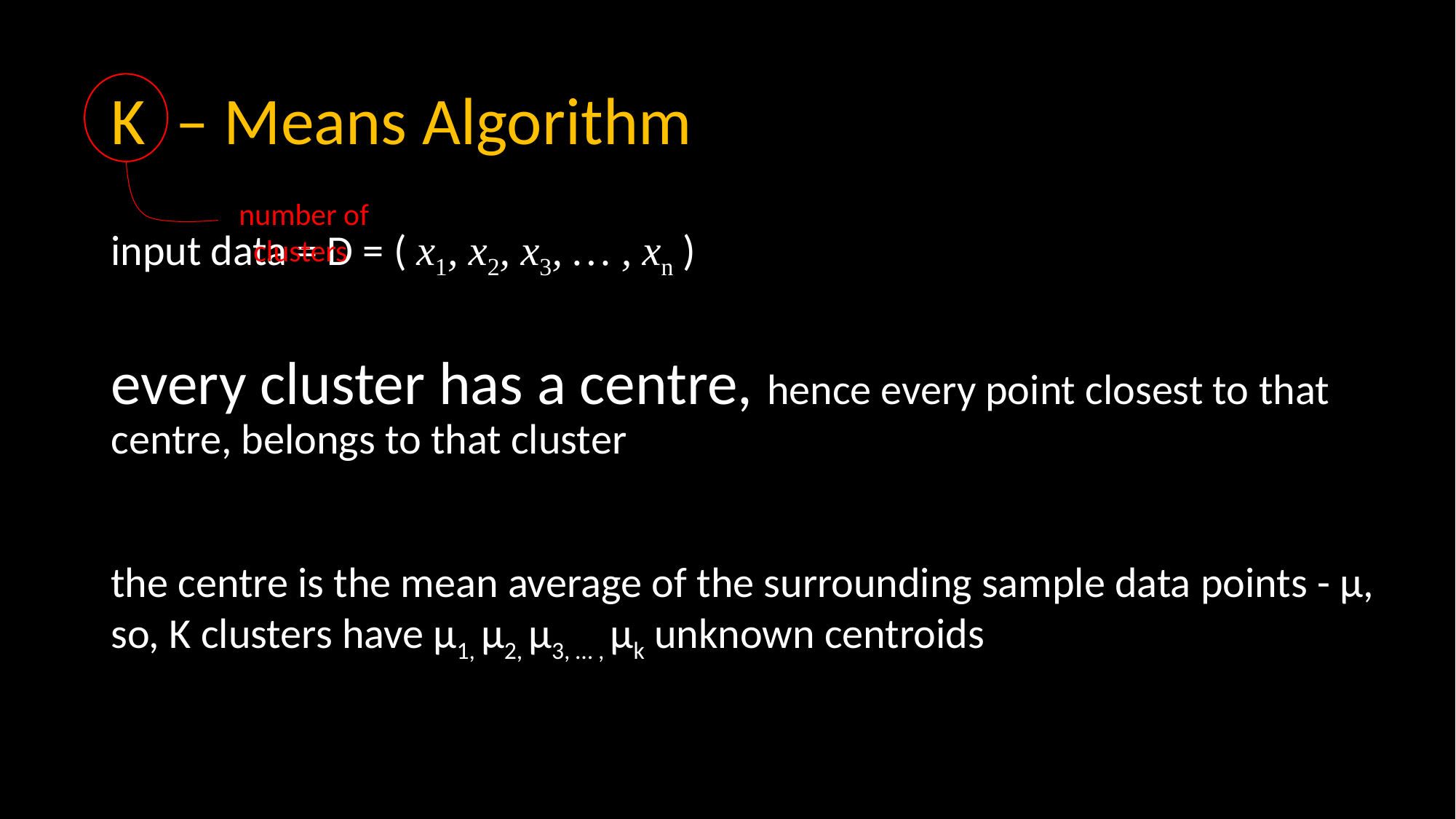

# K  – Means Algorithm

 number of clusters
input data = D = ( x1, x2, x3, … , xn )

every cluster has a centre, hence every point closest to that centre, belongs to that cluster

the centre is the mean average of the surrounding sample data points - µ, so, K clusters have µ1, µ2, µ3, … , µk unknown centroids